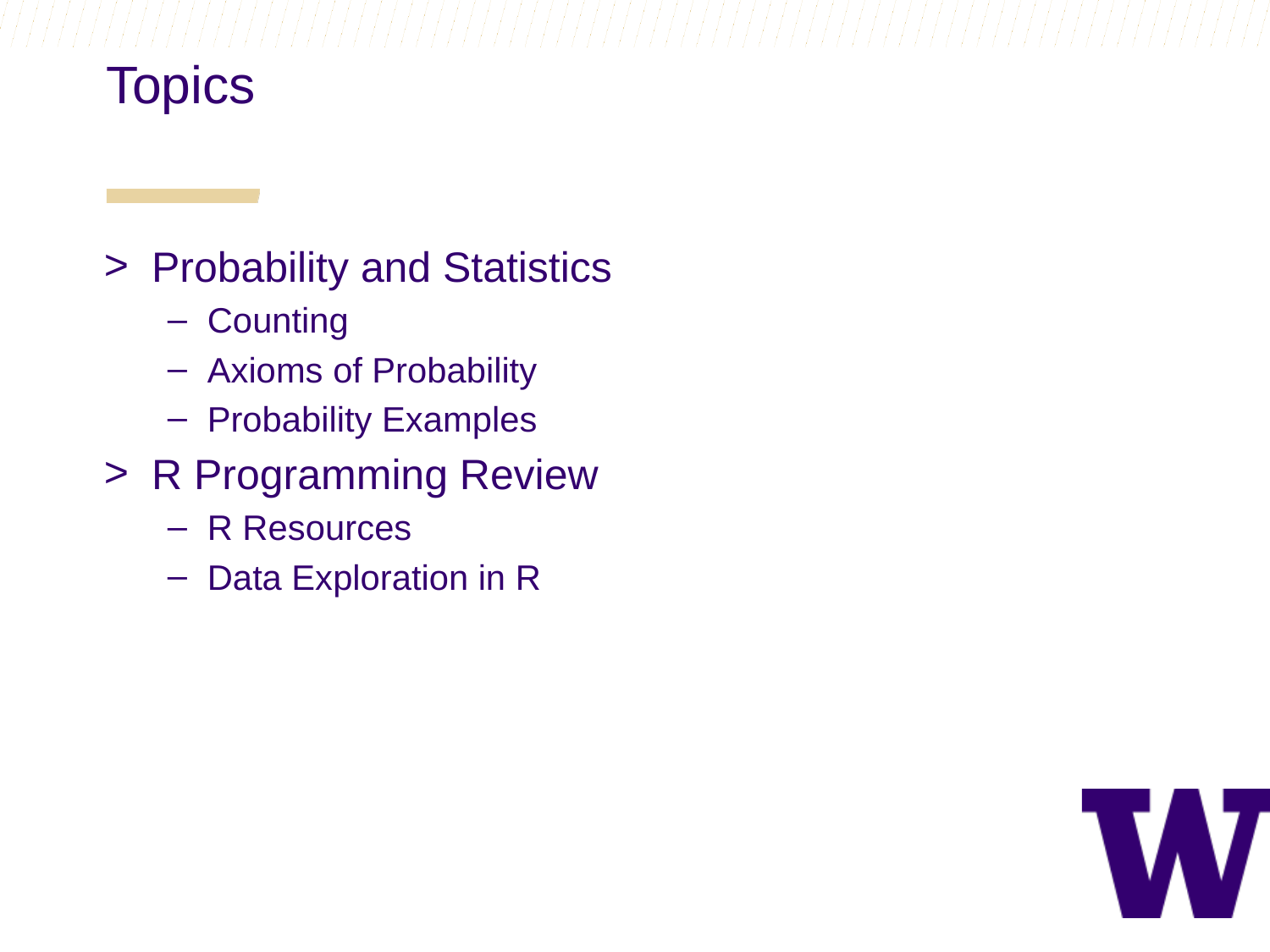

Topics
Probability and Statistics
Counting
Axioms of Probability
Probability Examples
R Programming Review
R Resources
Data Exploration in R